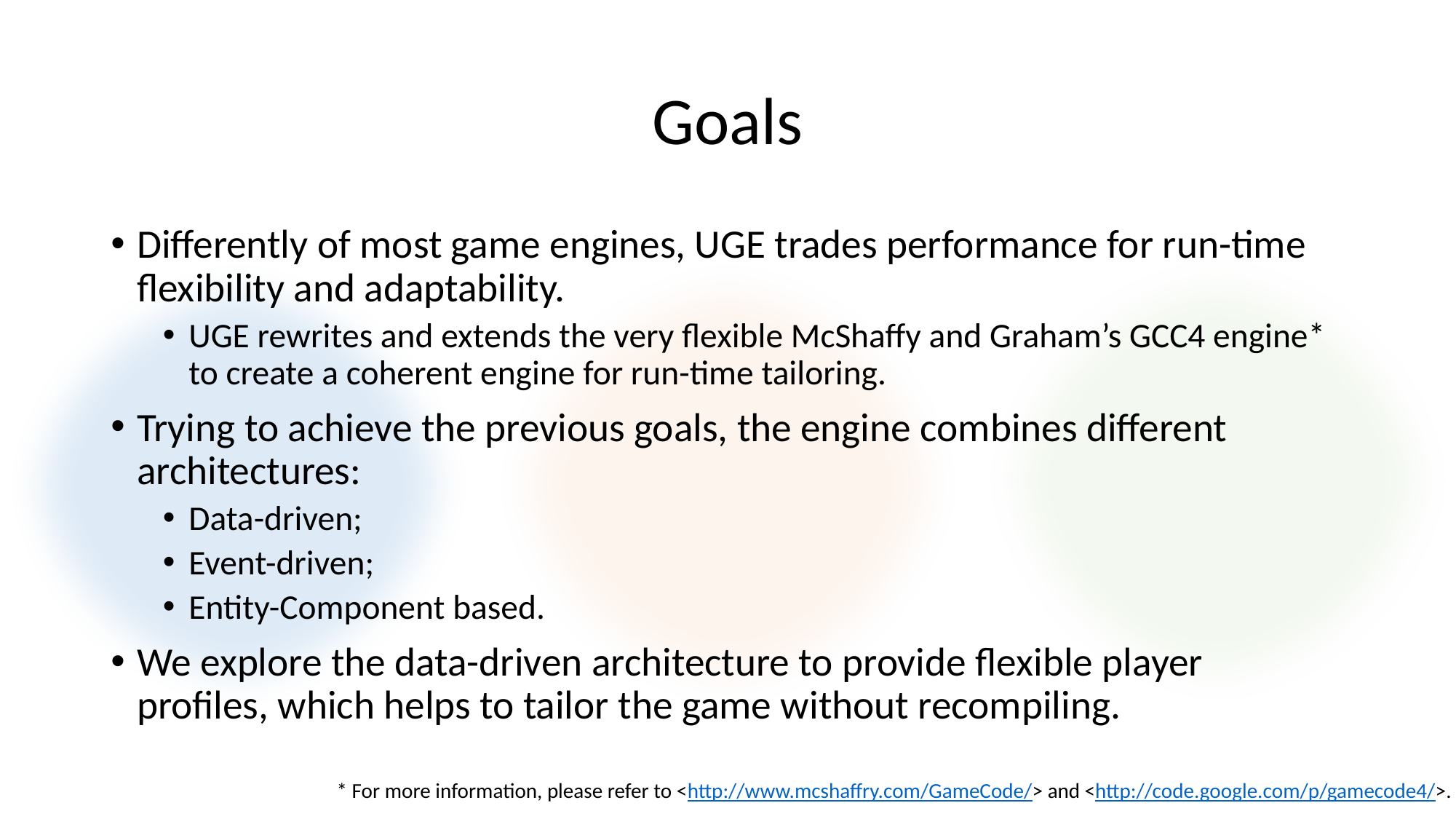

# Goals
Differently of most game engines, UGE trades performance for run-time flexibility and adaptability.
UGE rewrites and extends the very flexible McShaffy and Graham’s GCC4 engine* to create a coherent engine for run-time tailoring.
Trying to achieve the previous goals, the engine combines different architectures:
Data-driven;
Event-driven;
Entity-Component based.
We explore the data-driven architecture to provide flexible player profiles, which helps to tailor the game without recompiling.

* For more information, please refer to <http://www.mcshaffry.com/GameCode/> and <http://code.google.com/p/gamecode4/>.